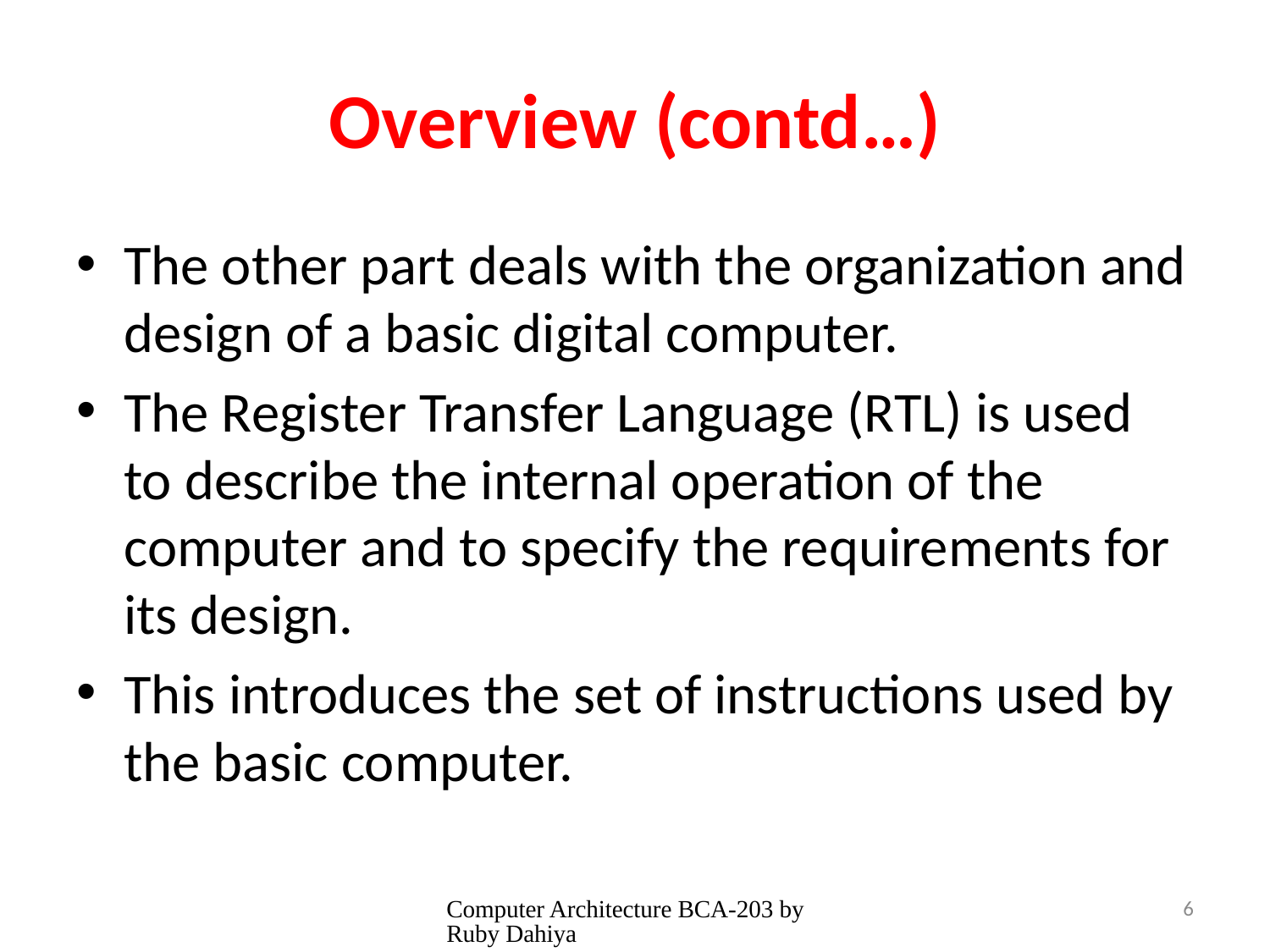

# Overview (contd…)
The other part deals with the organization and design of a basic digital computer.
The Register Transfer Language (RTL) is used to describe the internal operation of the computer and to specify the requirements for its design.
This introduces the set of instructions used by the basic computer.

Computer Architecture BCA-203 by Ruby Dahiya
6